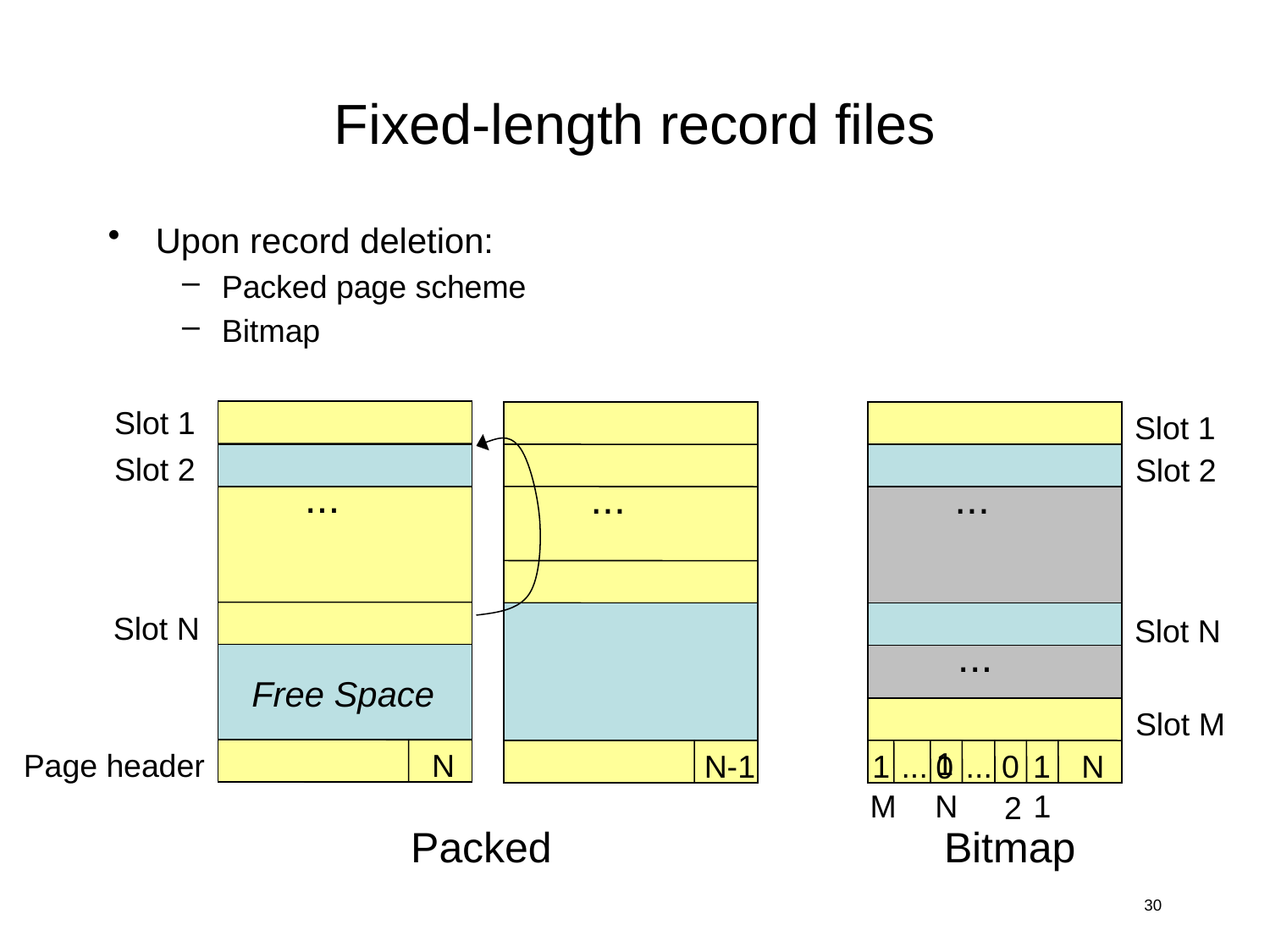

# Fixed-length record files
Upon record deletion:
Packed page scheme
Bitmap

Slot 1

Slot 2

...

Slot N

Page header

N
Free Space

...

N-1

Slot 1

Slot 2
...

Slot N
...

Slot M
...
1

...

0

1

N
1
M
N
2

Bitmap

1
0
Packed
30